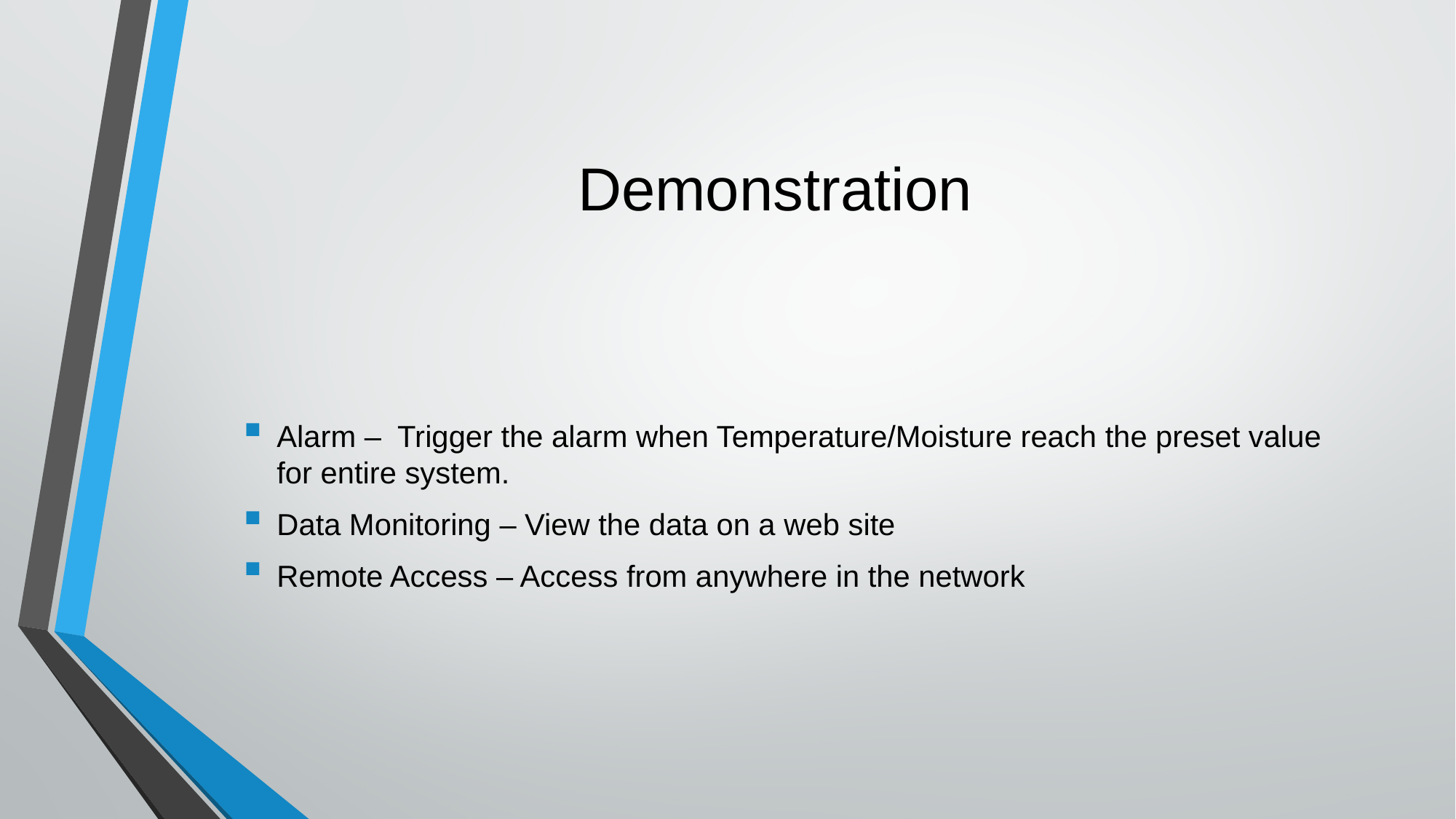

# Demonstration
Alarm –  Trigger the alarm when Temperature/Moisture reach the preset value for entire system.
Data Monitoring – View the data on a web site
Remote Access – Access from anywhere in the network